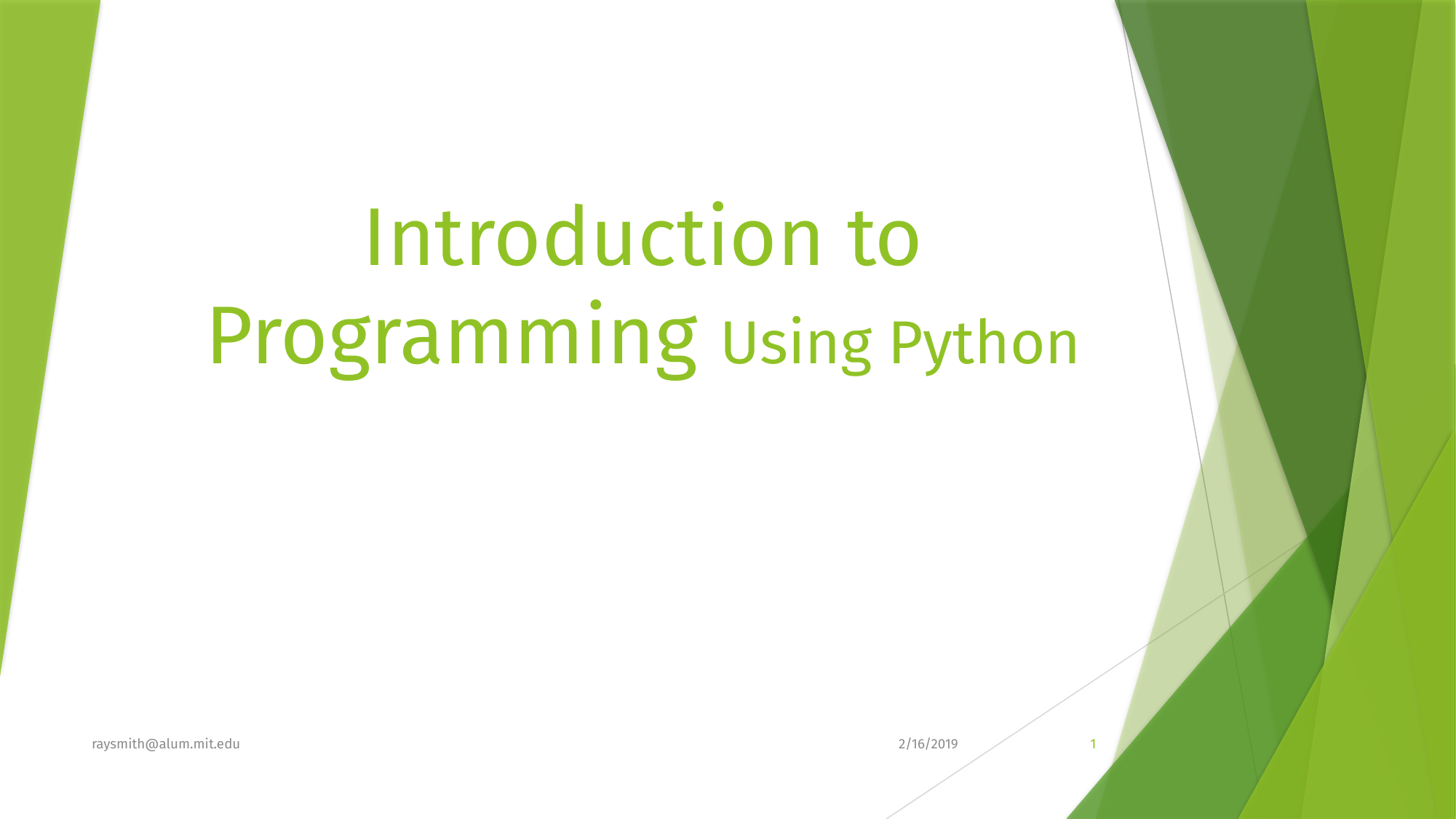

# Introduction to Programming Using Python
raysmith@alum.mit.edu
2/16/2019
1